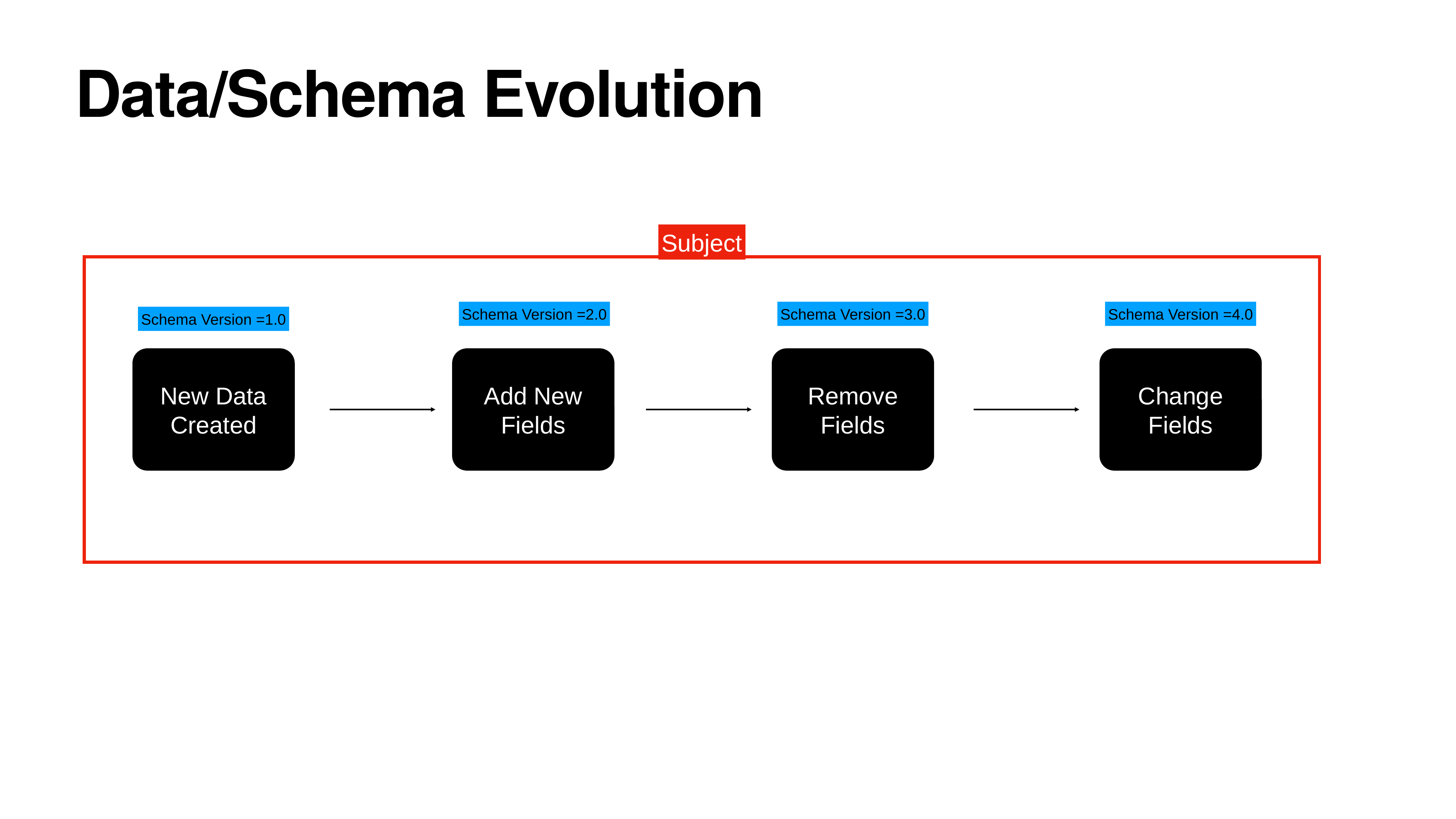

# Data/Schema Evolution

Subject

Schema Version =2.0
Schema Version =3.0
Schema Version =4.0
Schema Version =1.0
New Data Created
Add New Fields
Remove Fields
Change Fields